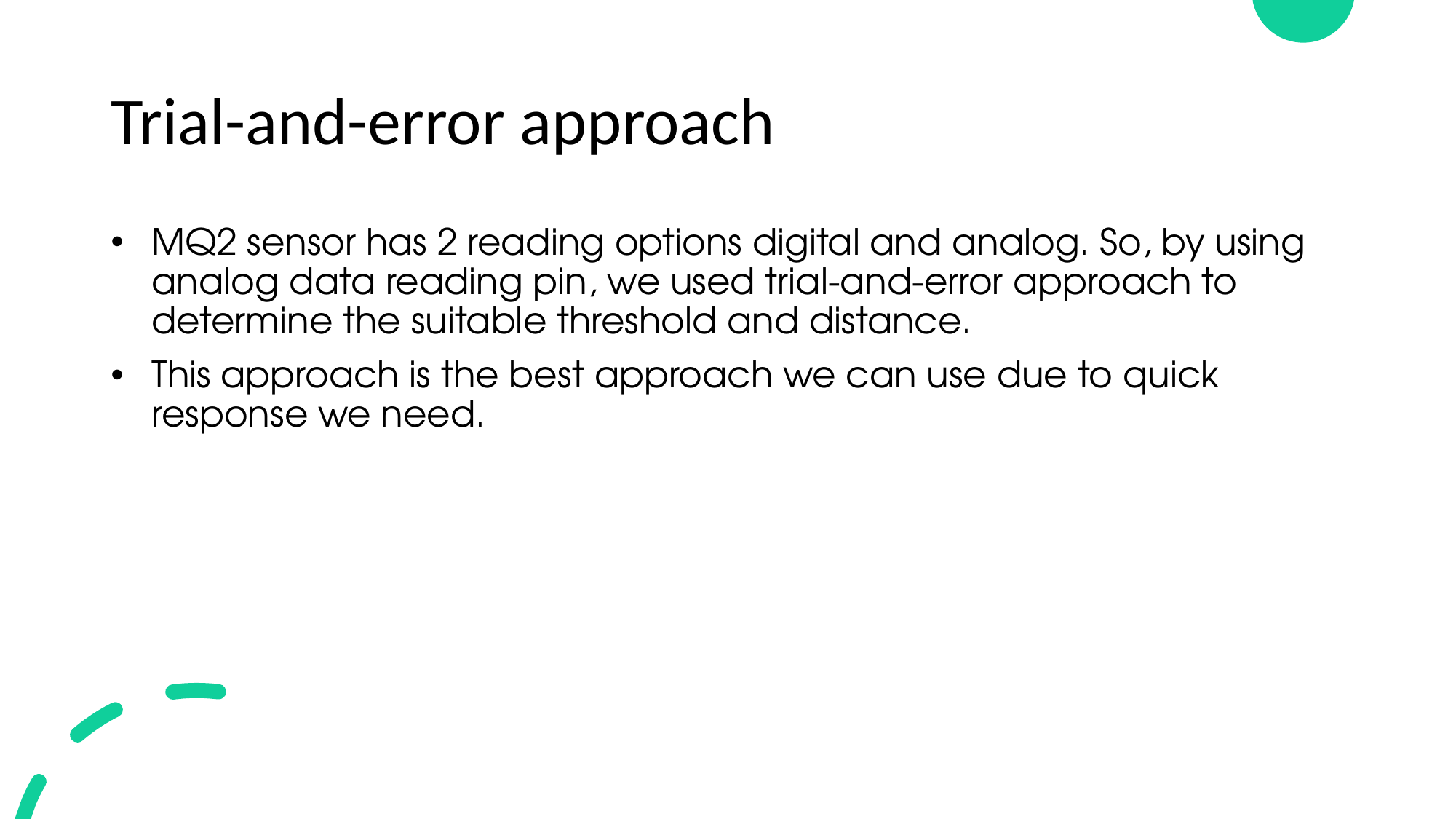

# Trial-and-error approach
MQ2 sensor has 2 reading options digital and analog. So, by using analog data reading pin, we used trial-and-error approach to determine the suitable threshold and distance.
This approach is the best approach we can use due to quick response we need.